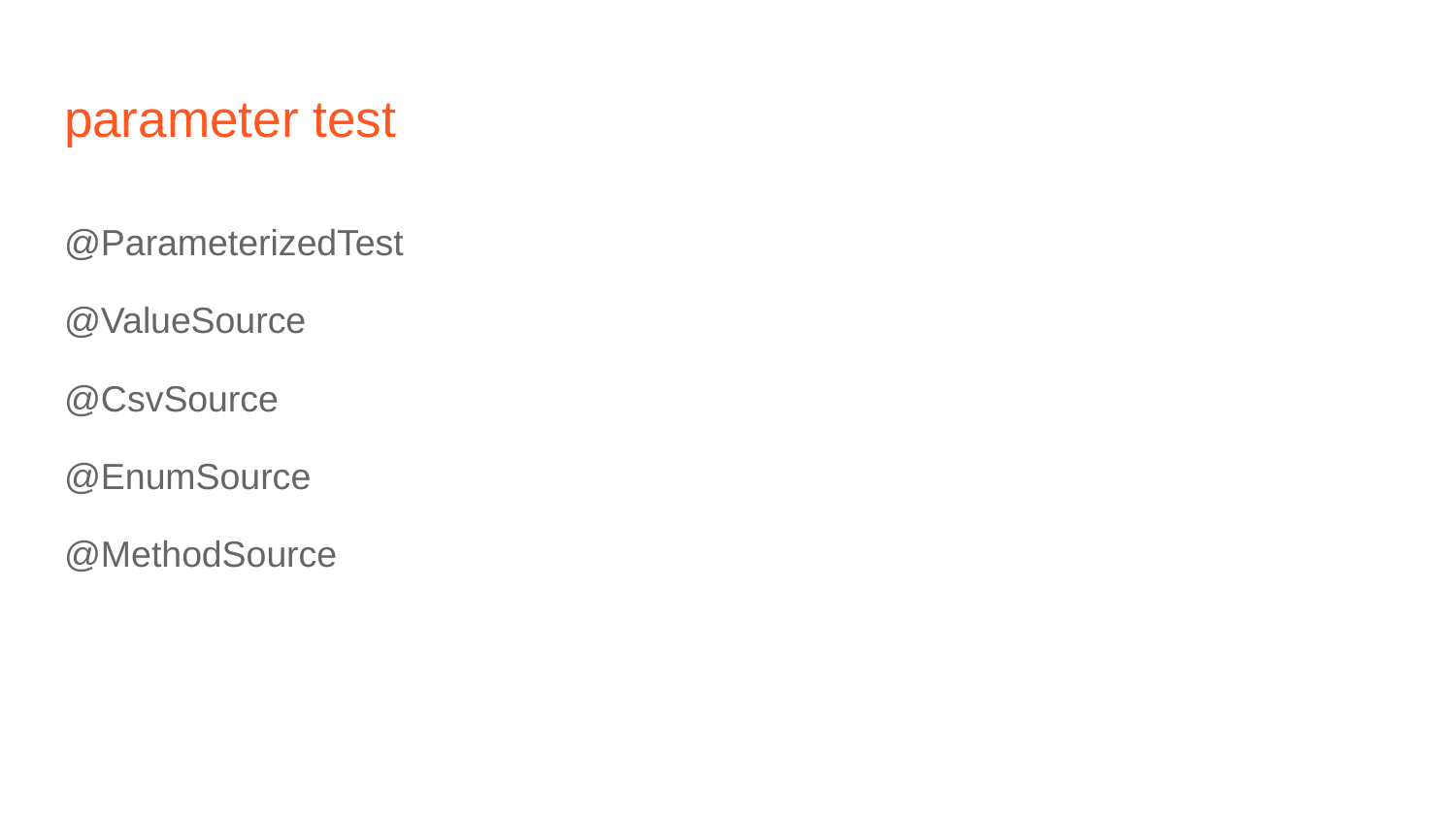

# parameter test
@ParameterizedTest
@ValueSource
@CsvSource
@EnumSource
@MethodSource